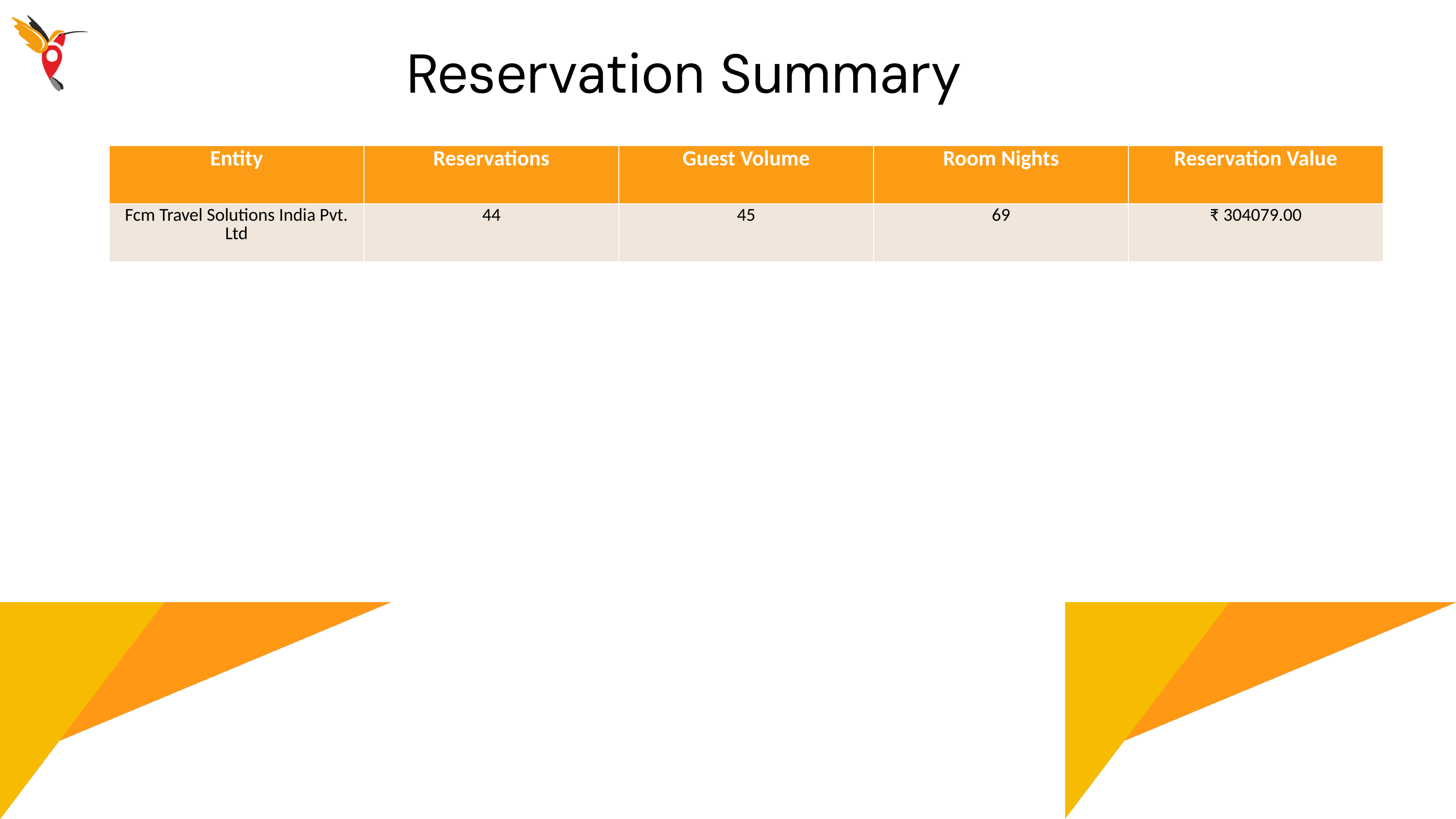

Reservation Summary

| Entity | Reservations | Guest Volume | Room Nights | Reservation Value |
| --- | --- | --- | --- | --- |
| Fcm Travel Solutions India Pvt. Ltd | 44 | 45 | 69 | ₹ 304079.00 |